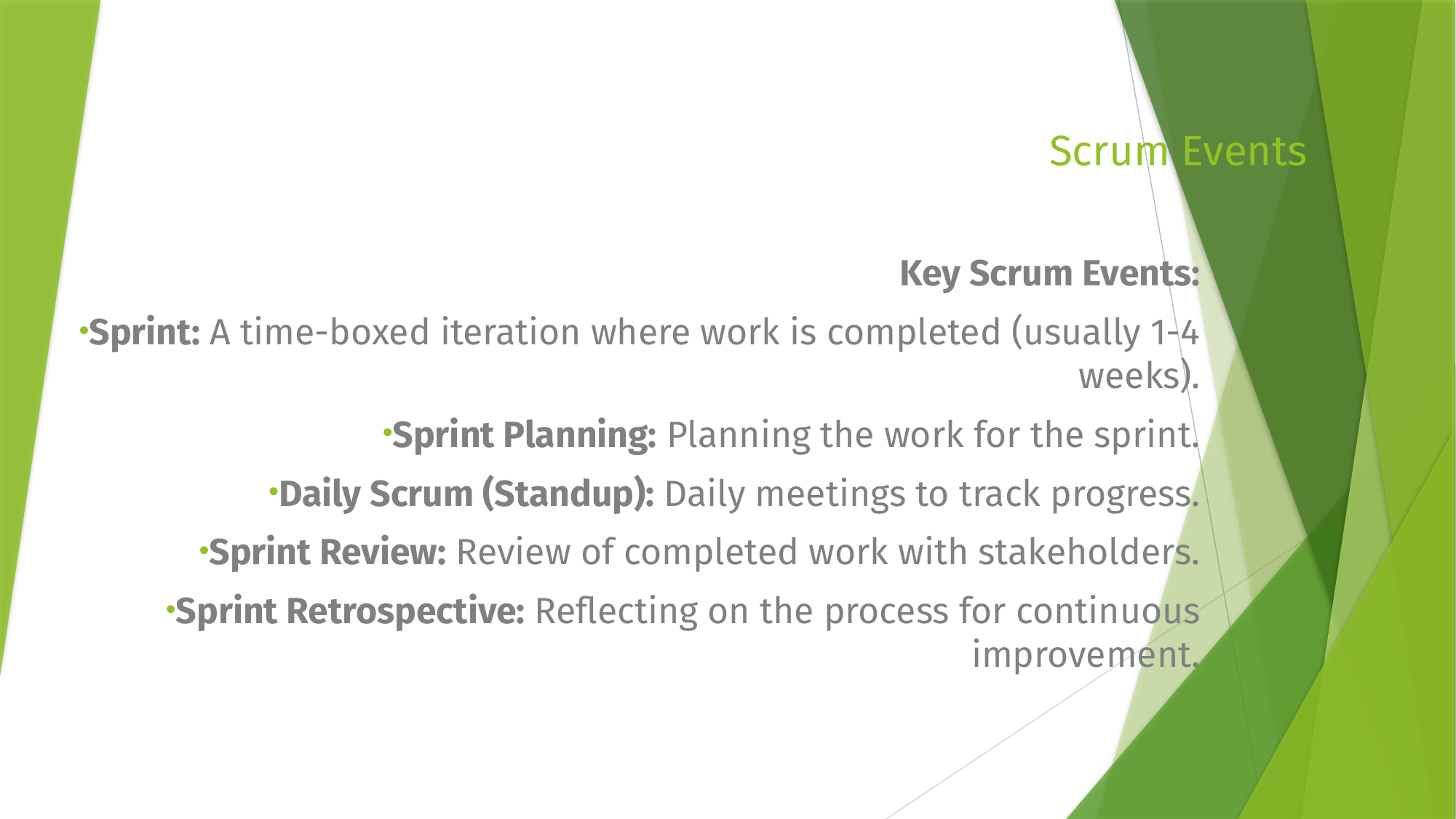

# Scrum Events
Key Scrum Events:
Sprint: A time-boxed iteration where work is completed (usually 1-4 weeks).
Sprint Planning: Planning the work for the sprint.
Daily Scrum (Standup): Daily meetings to track progress.
Sprint Review: Review of completed work with stakeholders.
Sprint Retrospective: Reflecting on the process for continuous improvement.